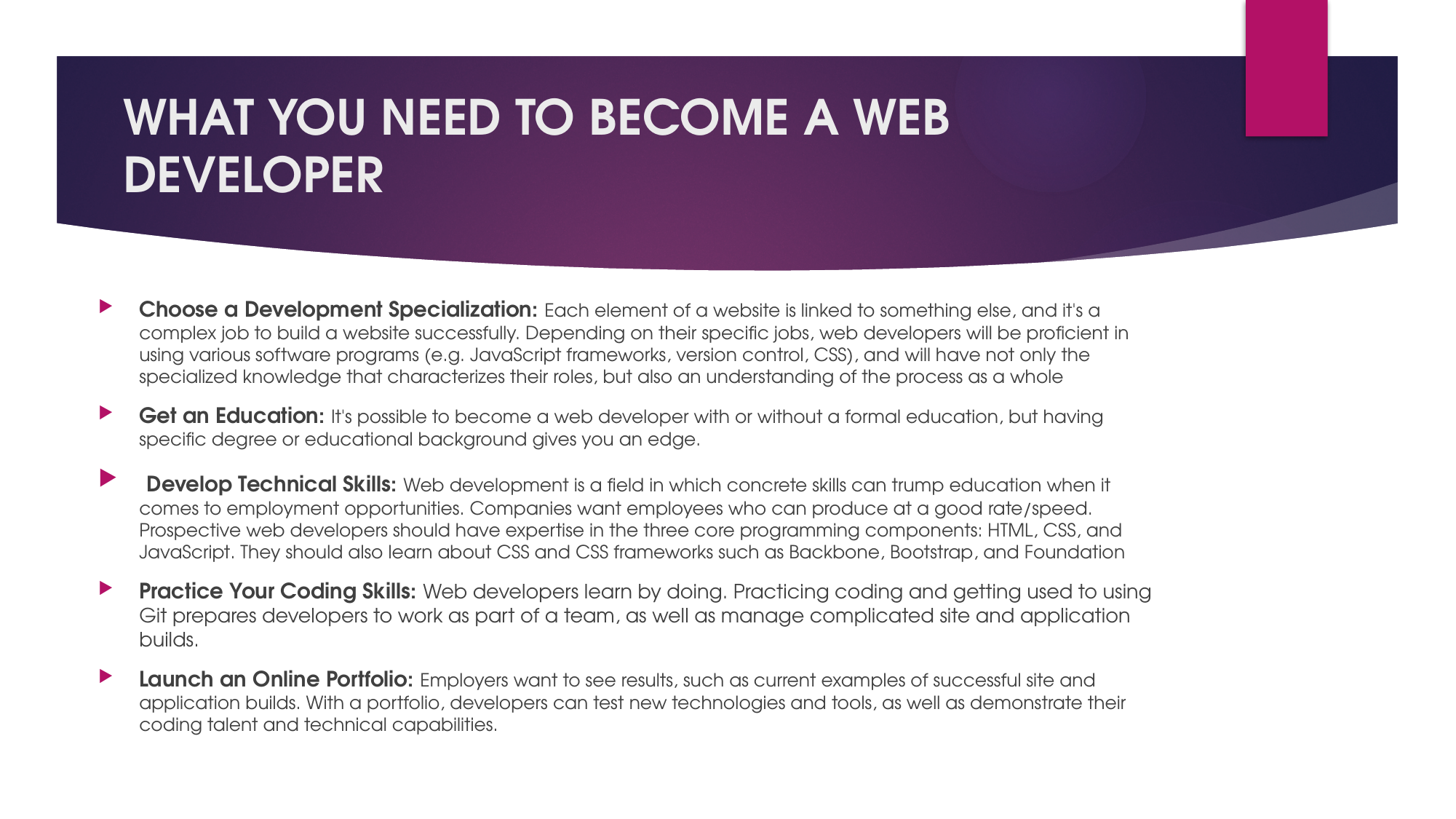

# WHAT YOU NEED TO BECOME A WEB DEVELOPER
Choose a Development Specialization: Each element of a website is linked to something else, and it's a complex job to build a website successfully. Depending on their specific jobs, web developers will be proficient in using various software programs (e.g. JavaScript frameworks, version control, CSS), and will have not only the specialized knowledge that characterizes their roles, but also an understanding of the process as a whole
Get an Education: It's possible to become a web developer with or without a formal education, but having specific degree or educational background gives you an edge.
 Develop Technical Skills: Web development is a field in which concrete skills can trump education when it comes to employment opportunities. Companies want employees who can produce at a good rate/speed. Prospective web developers should have expertise in the three core programming components: HTML, CSS, and JavaScript. They should also learn about CSS and CSS frameworks such as Backbone, Bootstrap, and Foundation
Practice Your Coding Skills: Web developers learn by doing. Practicing coding and getting used to using Git prepares developers to work as part of a team, as well as manage complicated site and application builds.
Launch an Online Portfolio: Employers want to see results, such as current examples of successful site and application builds. With a portfolio, developers can test new technologies and tools, as well as demonstrate their coding talent and technical capabilities.